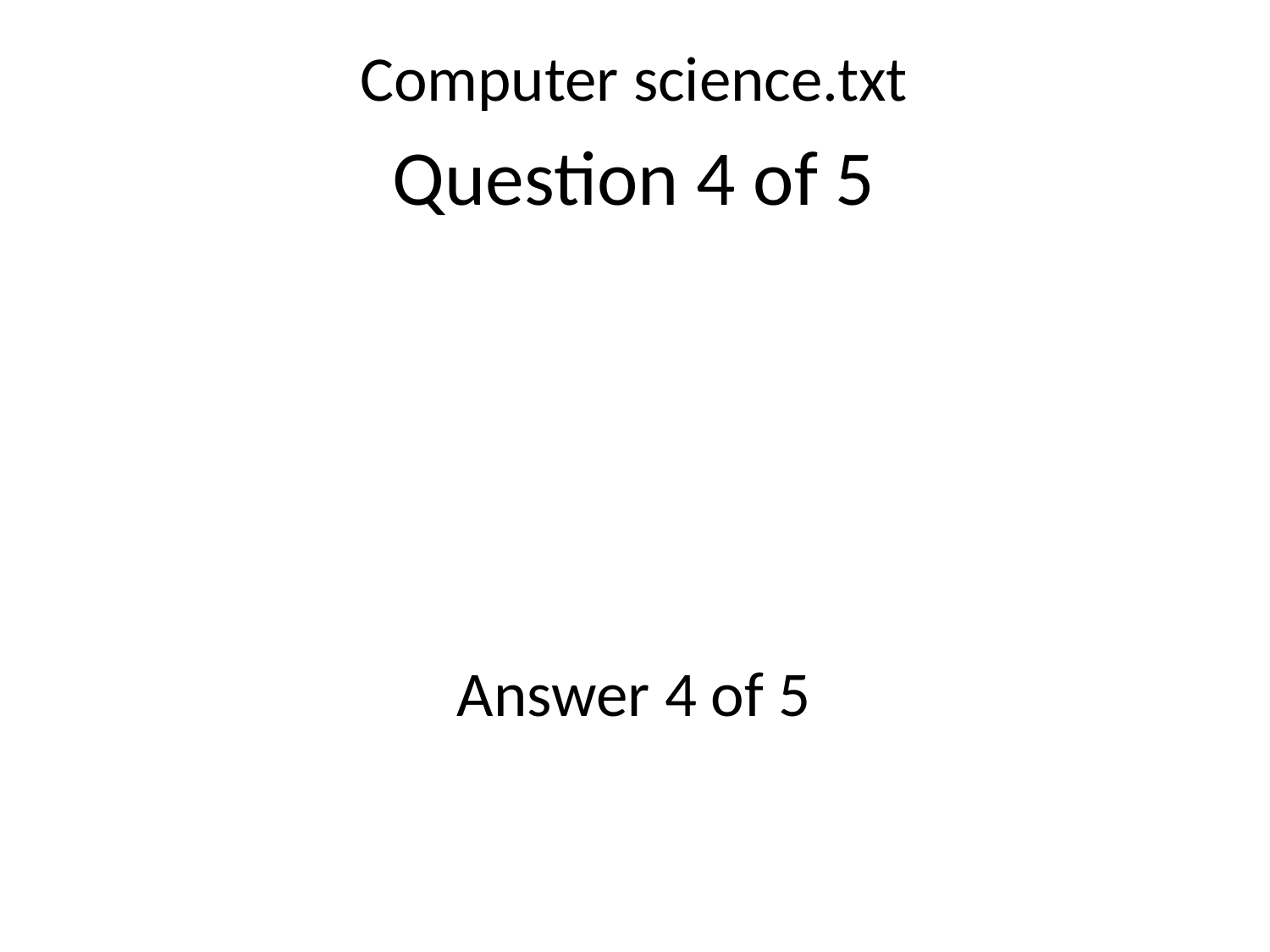

Computer science.txt
Question 4 of 5
Answer 4 of 5